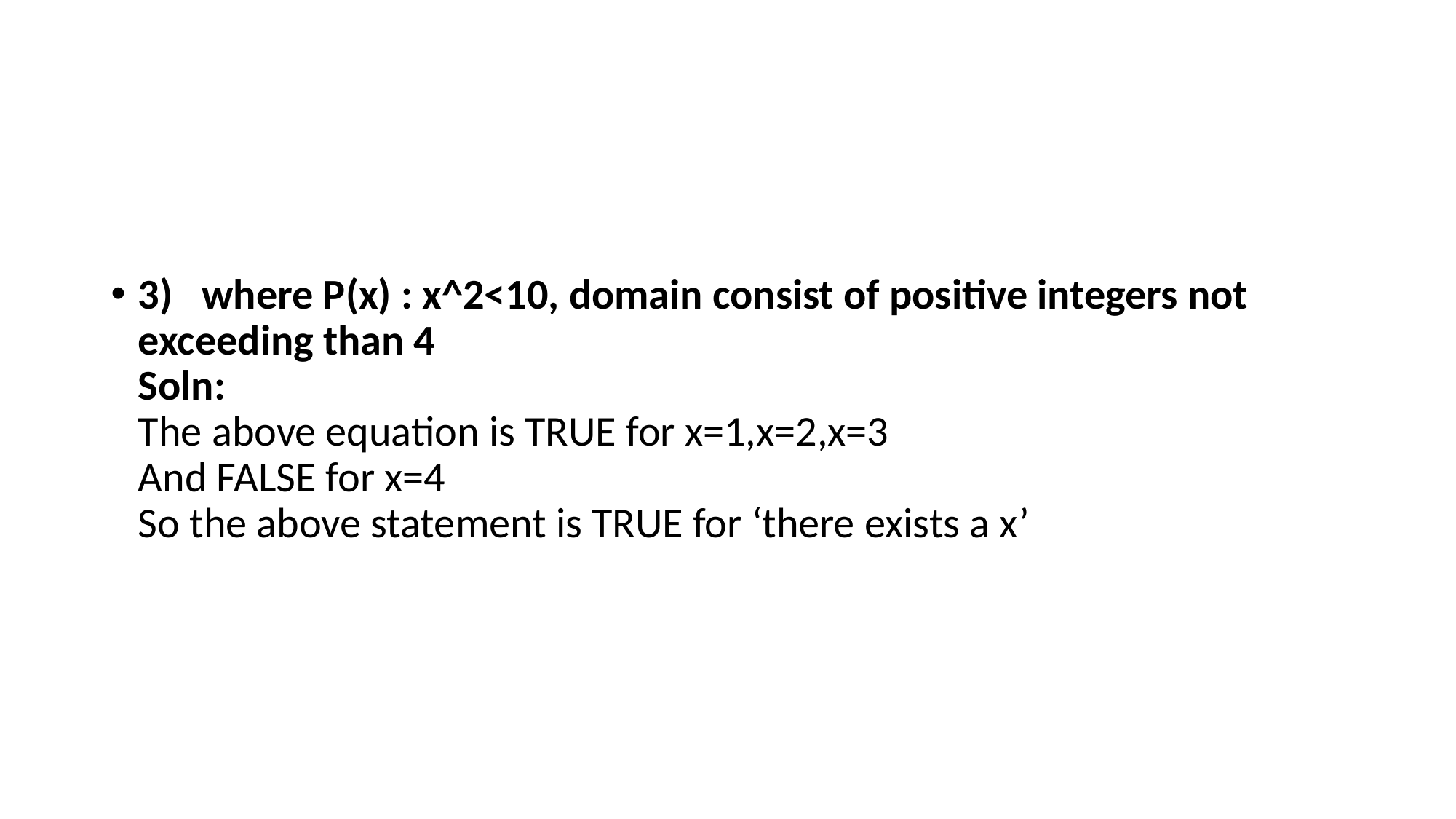

3)   where P(x) : x^2<10, domain consist of positive integers not exceeding than 4 
Soln: 
The above equation is TRUE for x=1,x=2,x=3 
And FALSE for x=4 
So the above statement is TRUE for ‘there exists a x’